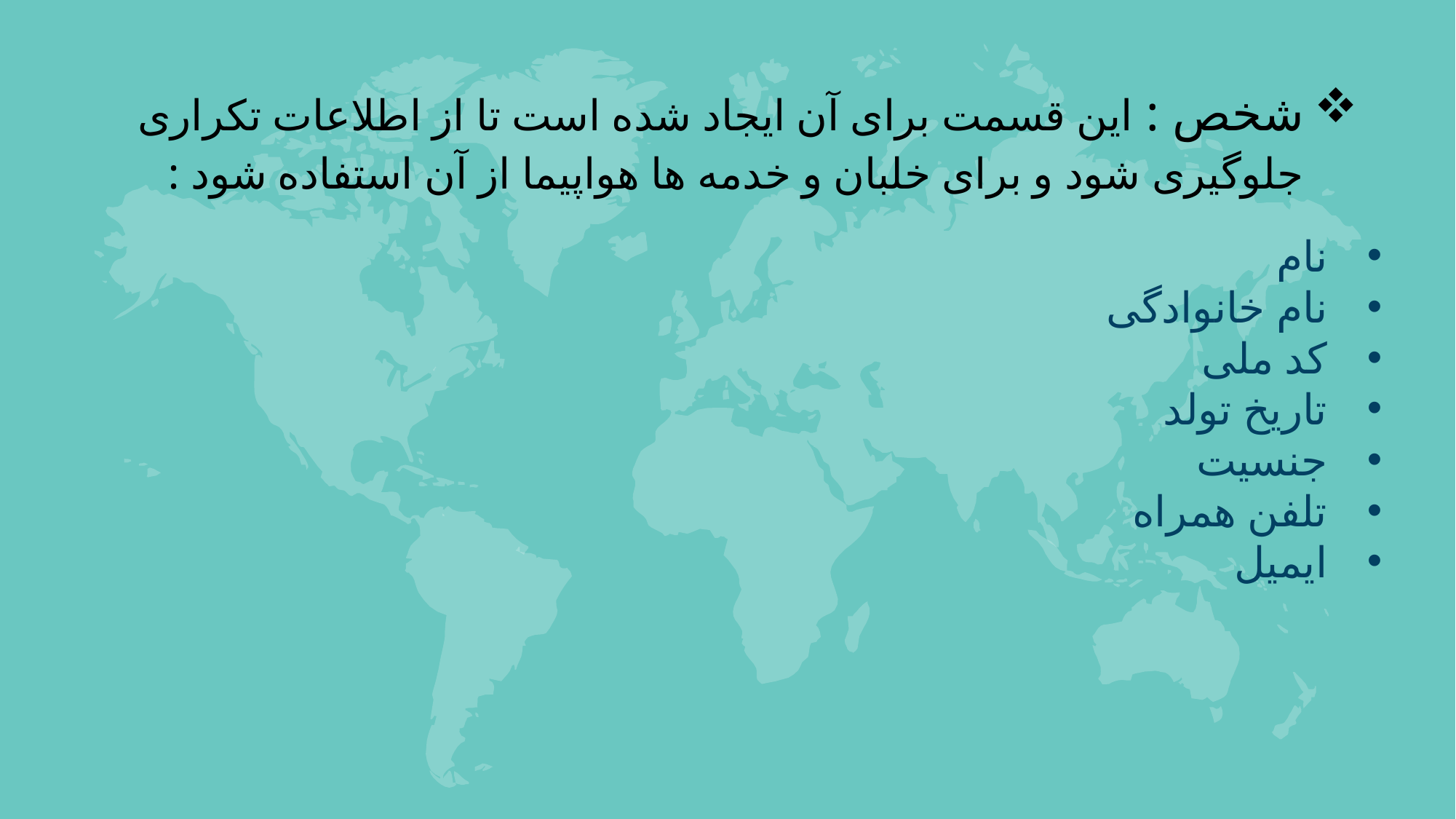

شخص : این قسمت برای آن ایجاد شده است تا از اطلاعات تکراری جلوگیری شود و برای خلبان و خدمه ها هواپیما از آن استفاده شود :
نام
نام خانوادگی
کد ملی
تاریخ تولد
جنسیت
تلفن همراه
ایمیل